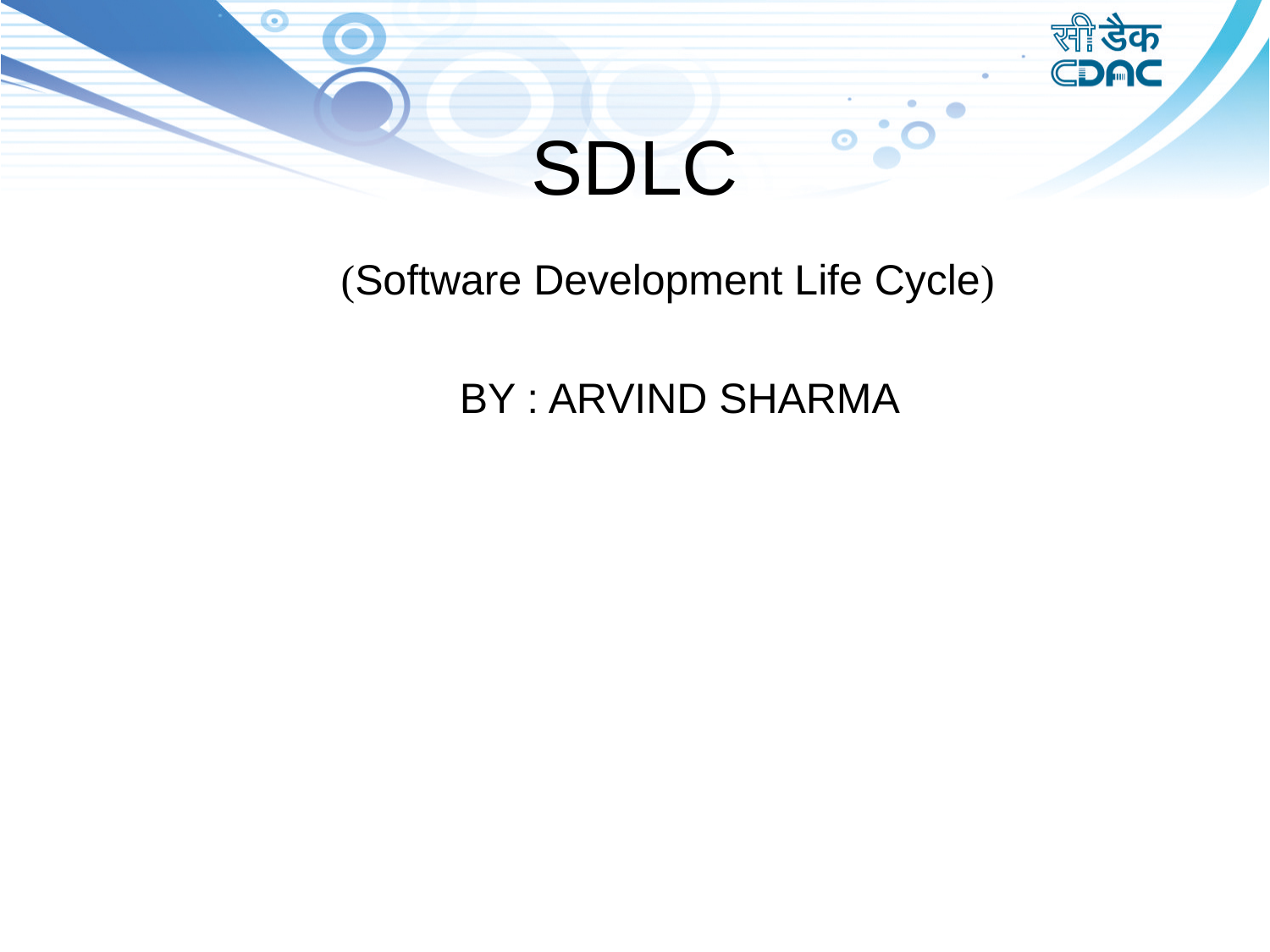

# SDLC
                   (Software Development Life Cycle)

                           BY : ARVIND SHARMA